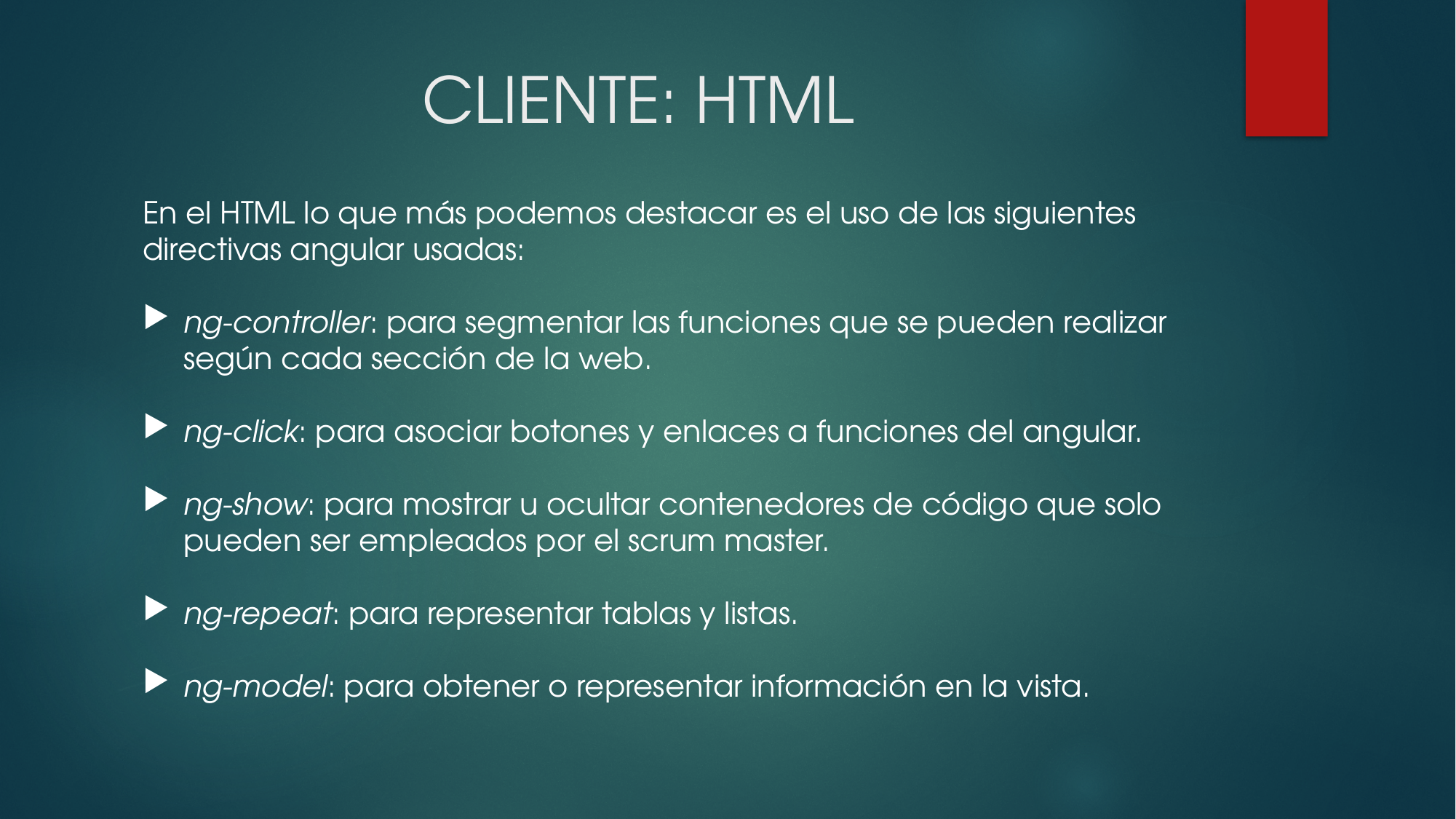

# CLIENTE: HTML
En el HTML lo que más podemos destacar es el uso de las siguientes directivas angular usadas:

ng-controller: para segmentar las funciones que se pueden realizar según cada sección de la web.

ng-click: para asociar botones y enlaces a funciones del angular.

ng-show: para mostrar u ocultar contenedores de código que solo pueden ser empleados por el scrum master.

ng-repeat: para representar tablas y listas.

ng-model: para obtener o representar información en la vista.